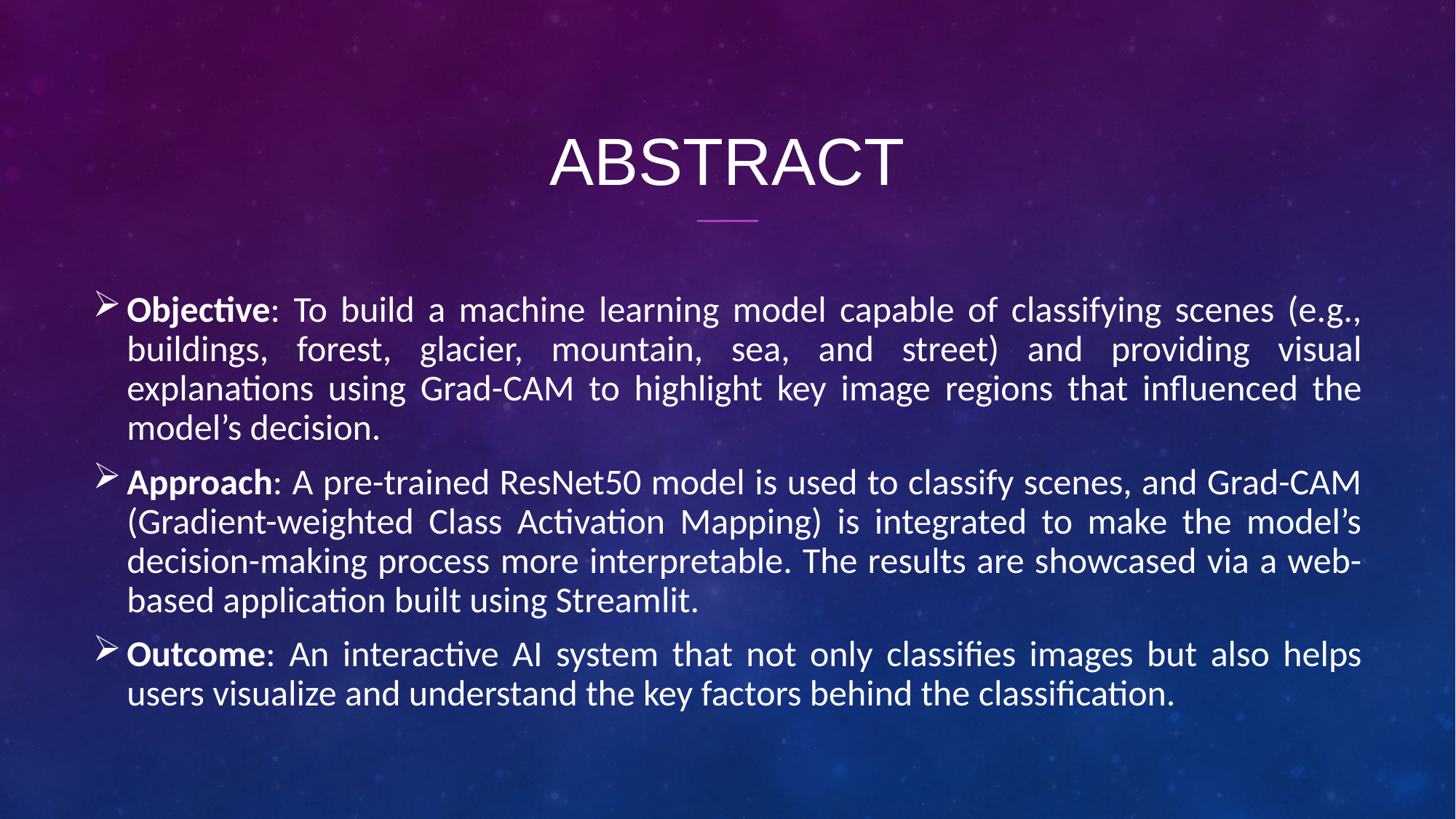

# abstract
Objective: To build a machine learning model capable of classifying scenes (e.g., buildings, forest, glacier, mountain, sea, and street) and providing visual explanations using Grad-CAM to highlight key image regions that influenced the model’s decision.
Approach: A pre-trained ResNet50 model is used to classify scenes, and Grad-CAM (Gradient-weighted Class Activation Mapping) is integrated to make the model’s decision-making process more interpretable. The results are showcased via a web-based application built using Streamlit.
Outcome: An interactive AI system that not only classifies images but also helps users visualize and understand the key factors behind the classification.